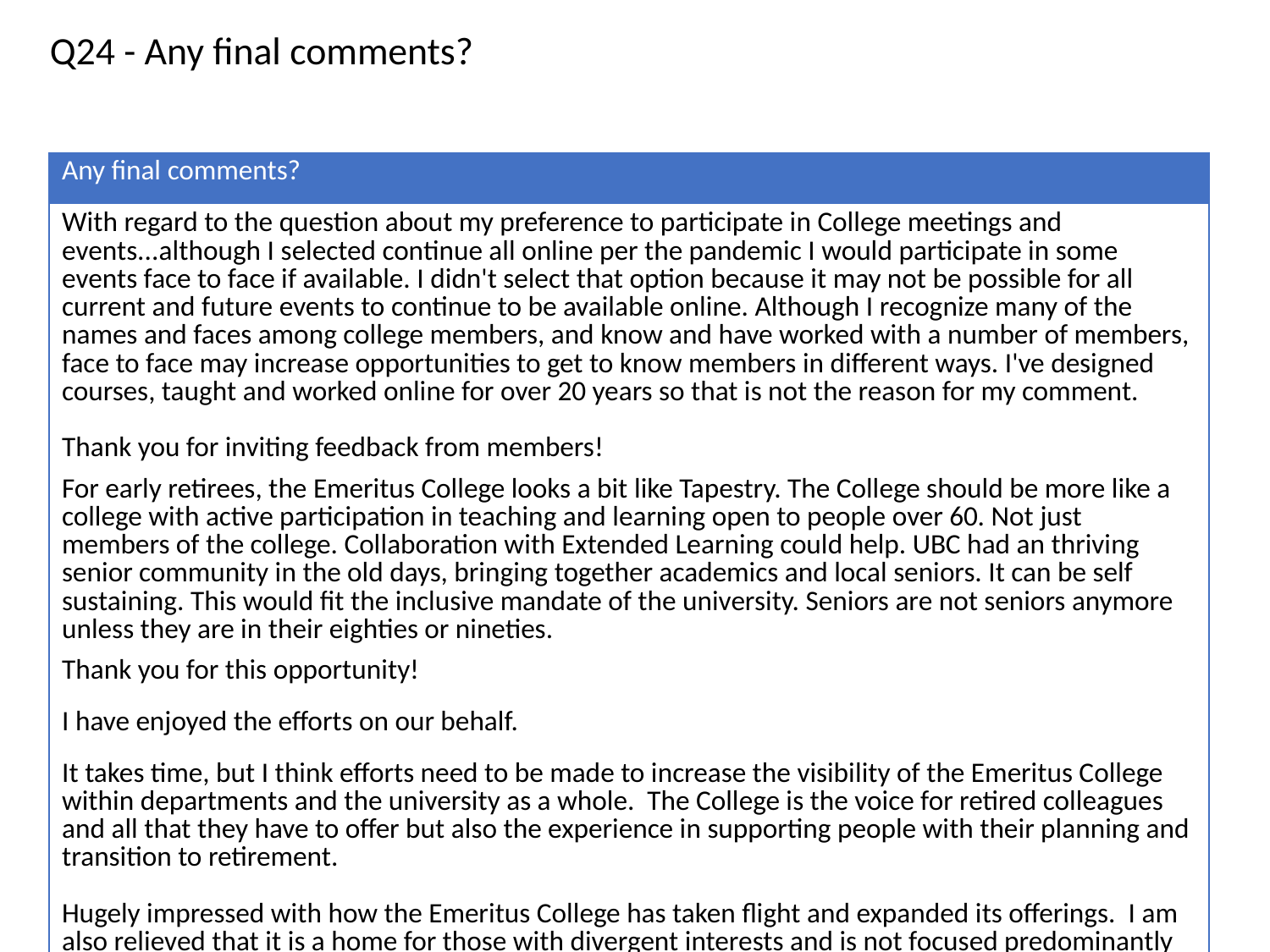

Q24 - Any final comments?
| Any final comments? |
| --- |
| With regard to the question about my preference to participate in College meetings and events...although I selected continue all online per the pandemic I would participate in some events face to face if available. I didn't select that option because it may not be possible for all current and future events to continue to be available online. Although I recognize many of the names and faces among college members, and know and have worked with a number of members, face to face may increase opportunities to get to know members in different ways. I've designed courses, taught and worked online for over 20 years so that is not the reason for my comment. Thank you for inviting feedback from members! |
| For early retirees, the Emeritus College looks a bit like Tapestry. The College should be more like a college with active participation in teaching and learning open to people over 60. Not just members of the college. Collaboration with Extended Learning could help. UBC had an thriving senior community in the old days, bringing together academics and local seniors. It can be self sustaining. This would fit the inclusive mandate of the university. Seniors are not seniors anymore unless they are in their eighties or nineties. |
| Thank you for this opportunity! |
| I have enjoyed the efforts on our behalf. |
| It takes time, but I think efforts need to be made to increase the visibility of the Emeritus College within departments and the university as a whole. The College is the voice for retired colleagues and all that they have to offer but also the experience in supporting people with their planning and transition to retirement. Hugely impressed with how the Emeritus College has taken flight and expanded its offerings. I am also relieved that it is a home for those with divergent interests and is not focused predominantly on colleagues who continue to pursue research endeavours. It is a great model for other academic institutions across the province, nationally and even internationally. Well done! |